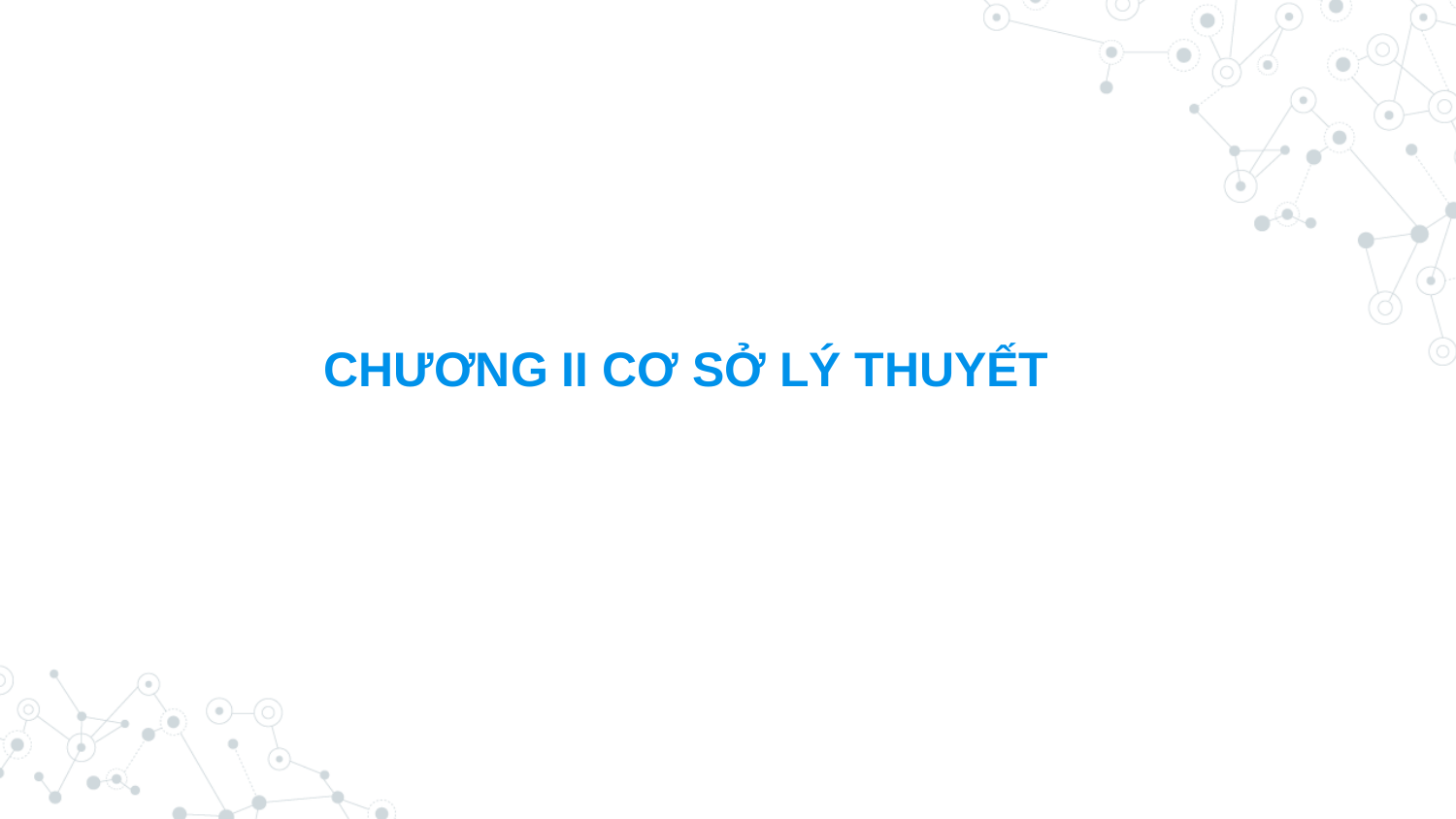

# CHƯƠNG II CƠ SỞ LÝ THUYẾT